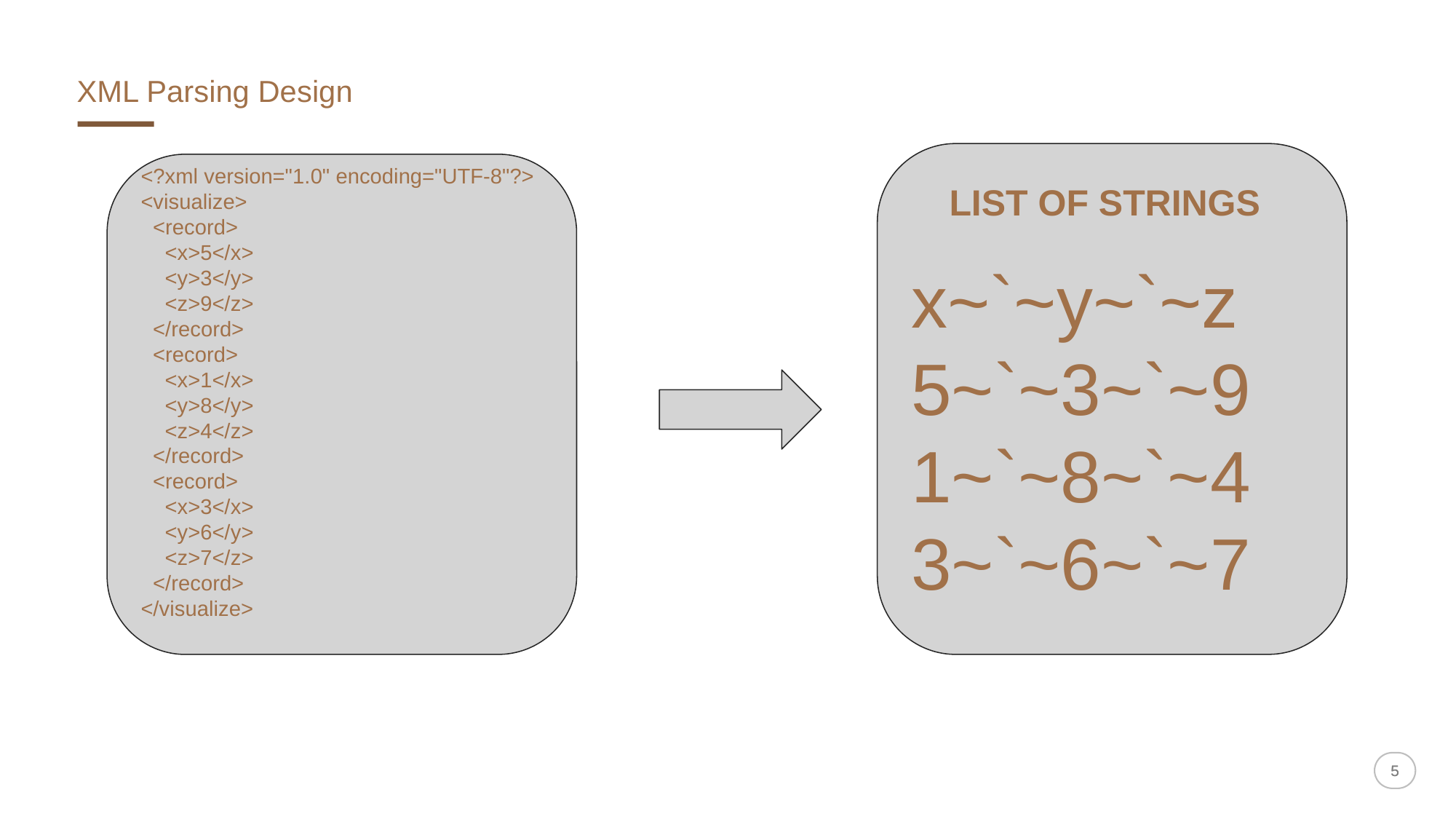

XML Parsing Design
x~`~y~`~z
5~`~3~`~9
1~`~8~`~4
3~`~6~`~7

<?xml version="1.0" encoding="UTF-8"?>
<visualize>
  <record>
    <x>5</x>
    <y>3</y>
    <z>9</z>
  </record>
  <record>
    <x>1</x>
    <y>8</y>
    <z>4</z>
  </record>
  <record>
    <x>3</x>
    <y>6</y>
    <z>7</z>
  </record>
</visualize>

LIST OF STRINGS

5
5